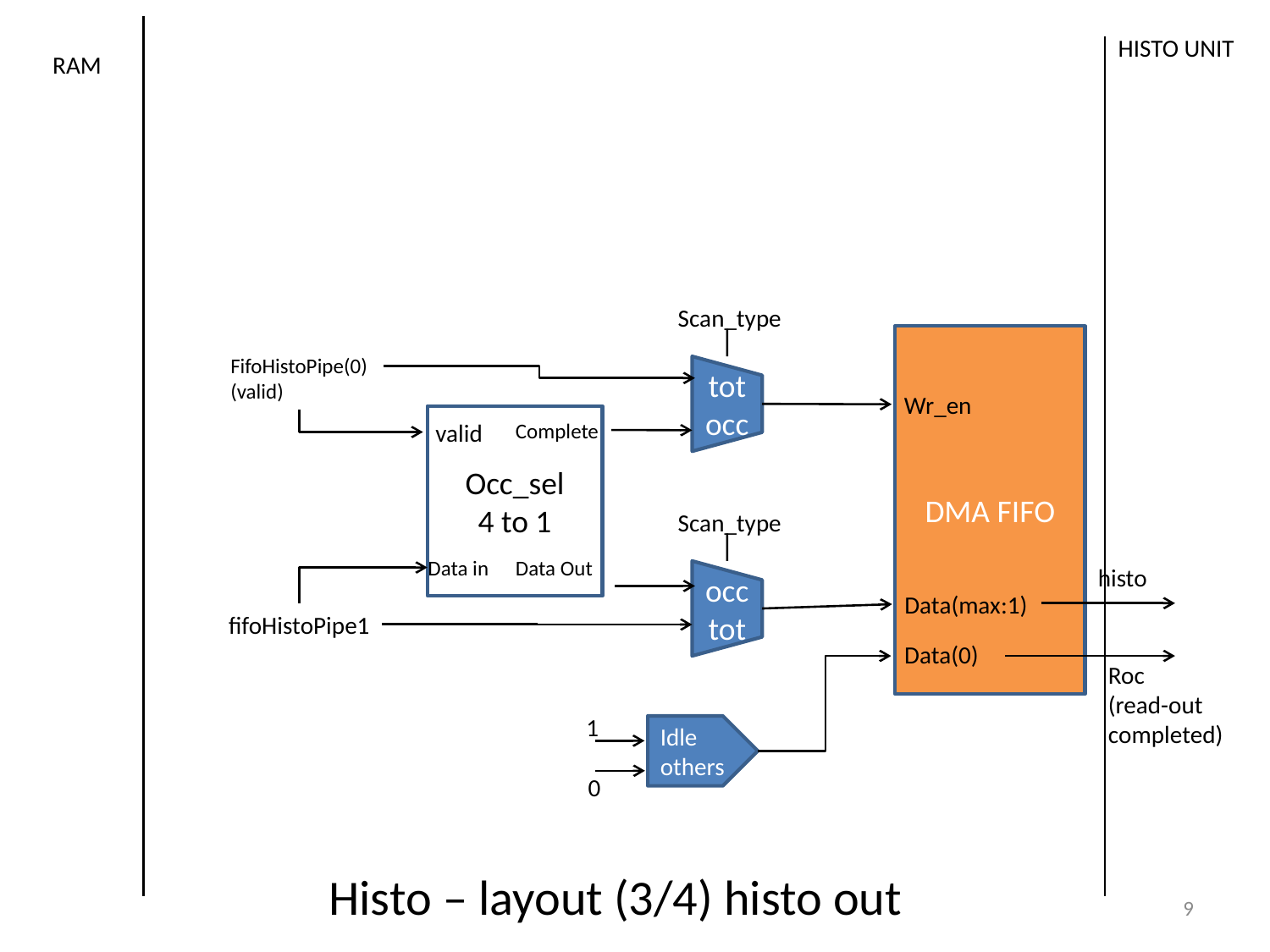

HISTO UNIT
RAM
Scan_type
DMA FIFO
FifoHistoPipe(0)
(valid)
tot
occ
Wr_en
Occ_sel
4 to 1
valid
Complete
Scan_type
Data in
Data Out
histo
occ
tot
Data(max:1)
fifoHistoPipe1
Data(0)
Roc
(read-out
completed)
1
Idle
others
0
Histo – layout (3/4) histo out
9